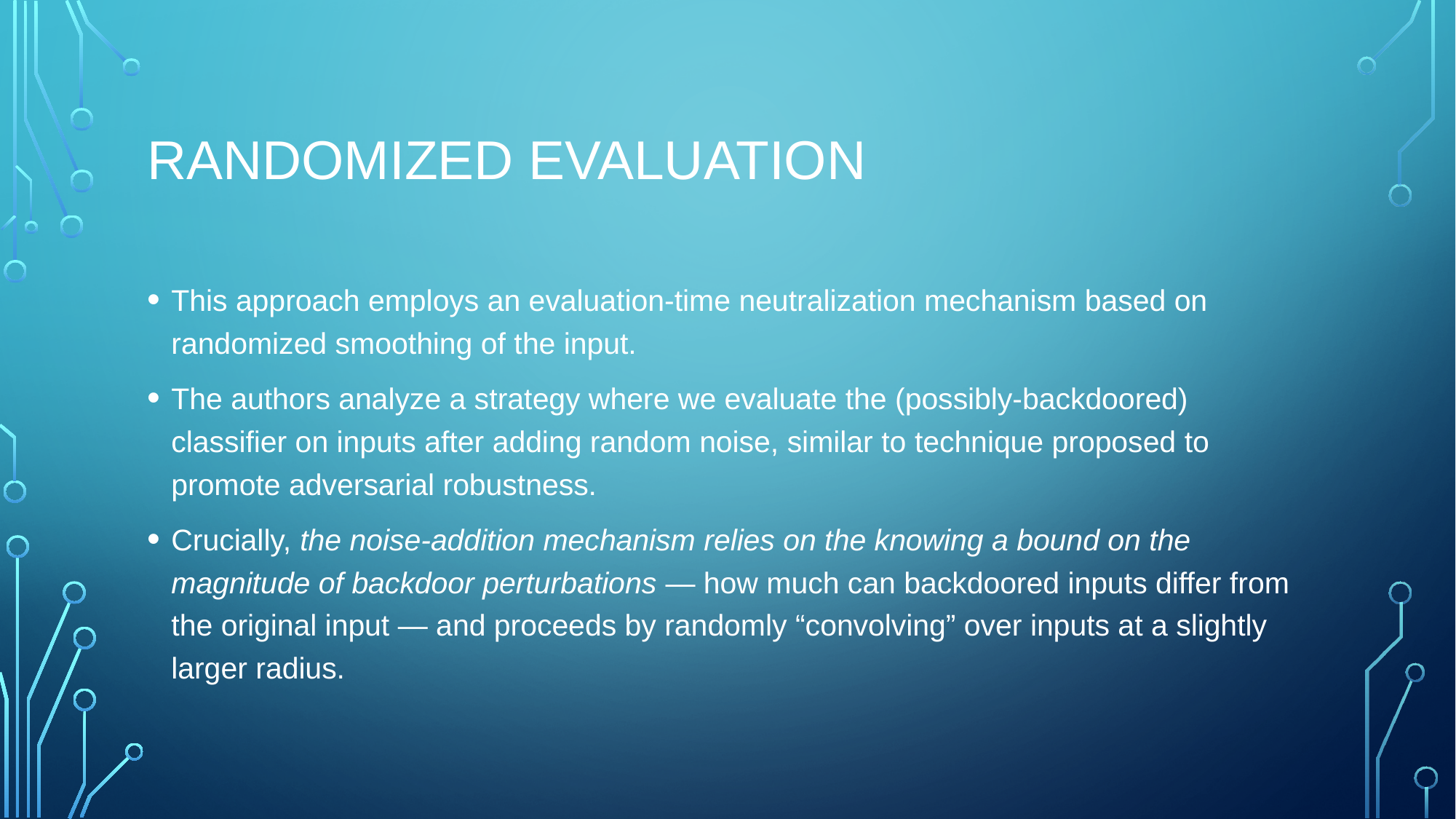

# Randomized evaluation
This approach employs an evaluation-time neutralization mechanism based on randomized smoothing of the input.
The authors analyze a strategy where we evaluate the (possibly-backdoored) classifier on inputs after adding random noise, similar to technique proposed to promote adversarial robustness.
Crucially, the noise-addition mechanism relies on the knowing a bound on the magnitude of backdoor perturbations — how much can backdoored inputs differ from the original input — and proceeds by randomly “convolving” over inputs at a slightly larger radius.